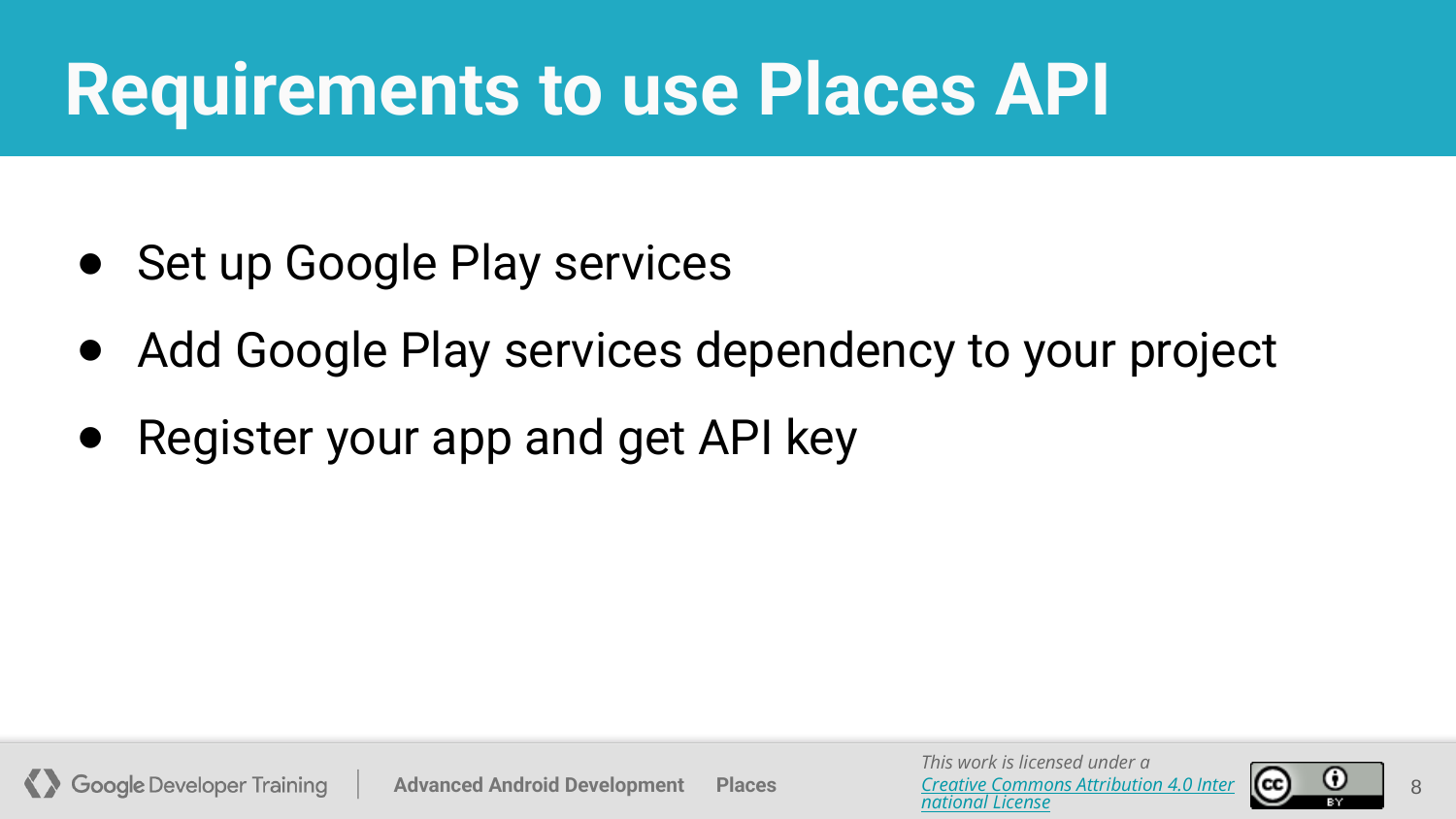

# Requirements to use Places API
Set up Google Play services
Add Google Play services dependency to your project
Register your app and get API key
8